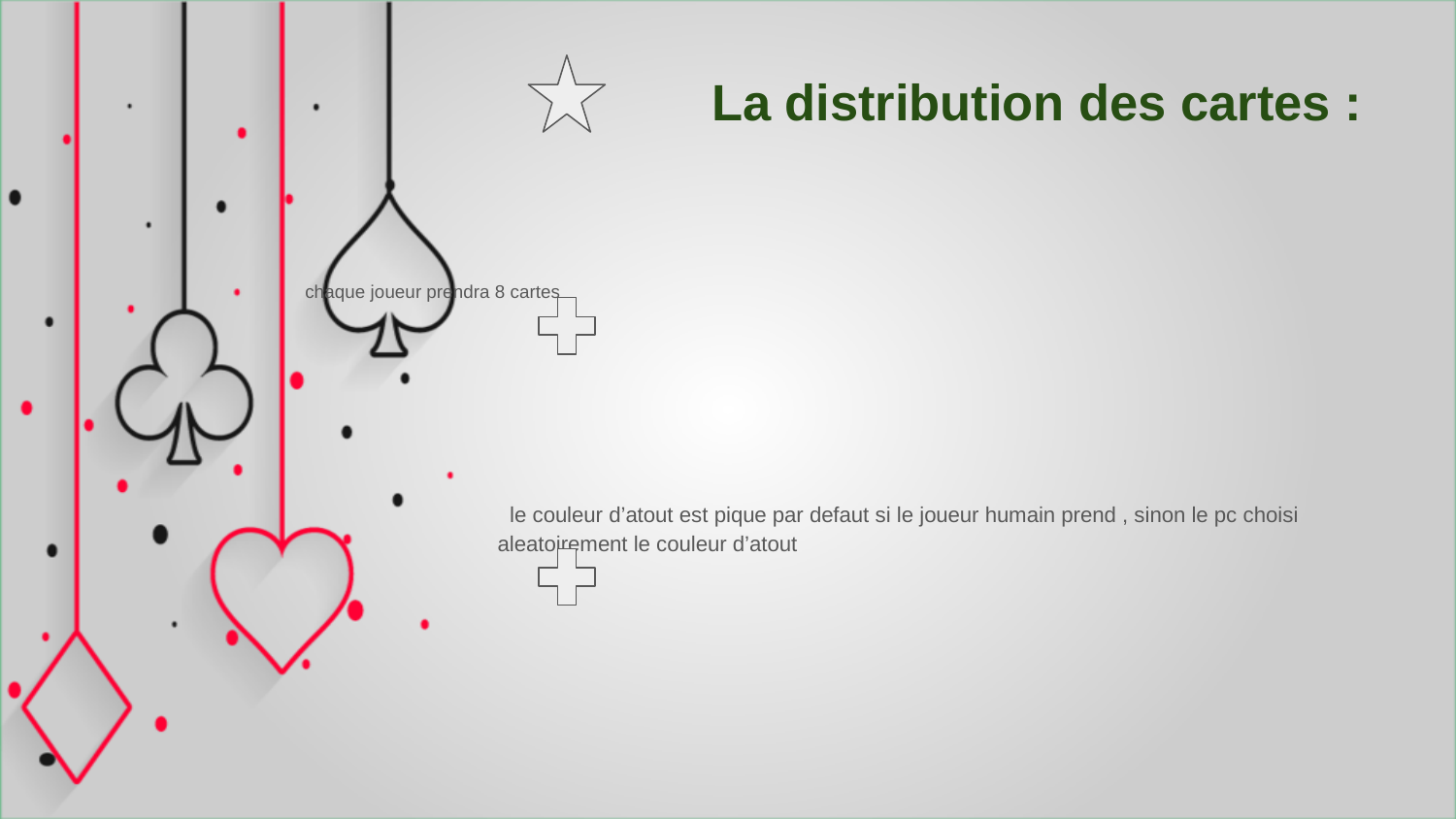

# La distribution des cartes :

                   chaque joueur prendra 8 cartes

  le couleur d’atout est pique par defaut si le joueur humain prend , sinon le pc choisi aleatoirement le couleur d’atout